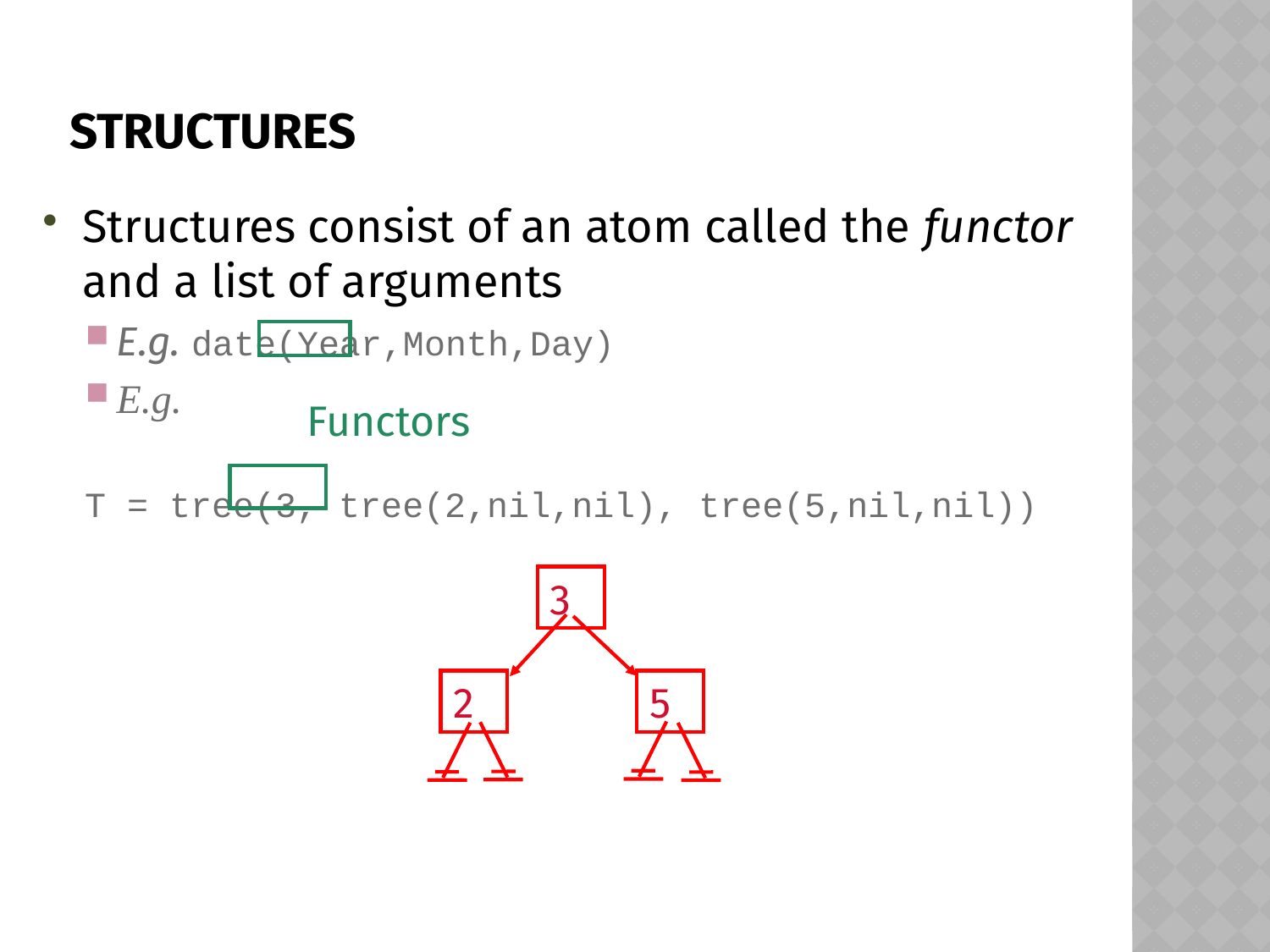

# structures
Structures consist of an atom called the functor and a list of arguments
E.g. date(Year,Month,Day)
E.g.

T = tree(3, tree(2,nil,nil), tree(5,nil,nil))

Functors

3

2
5